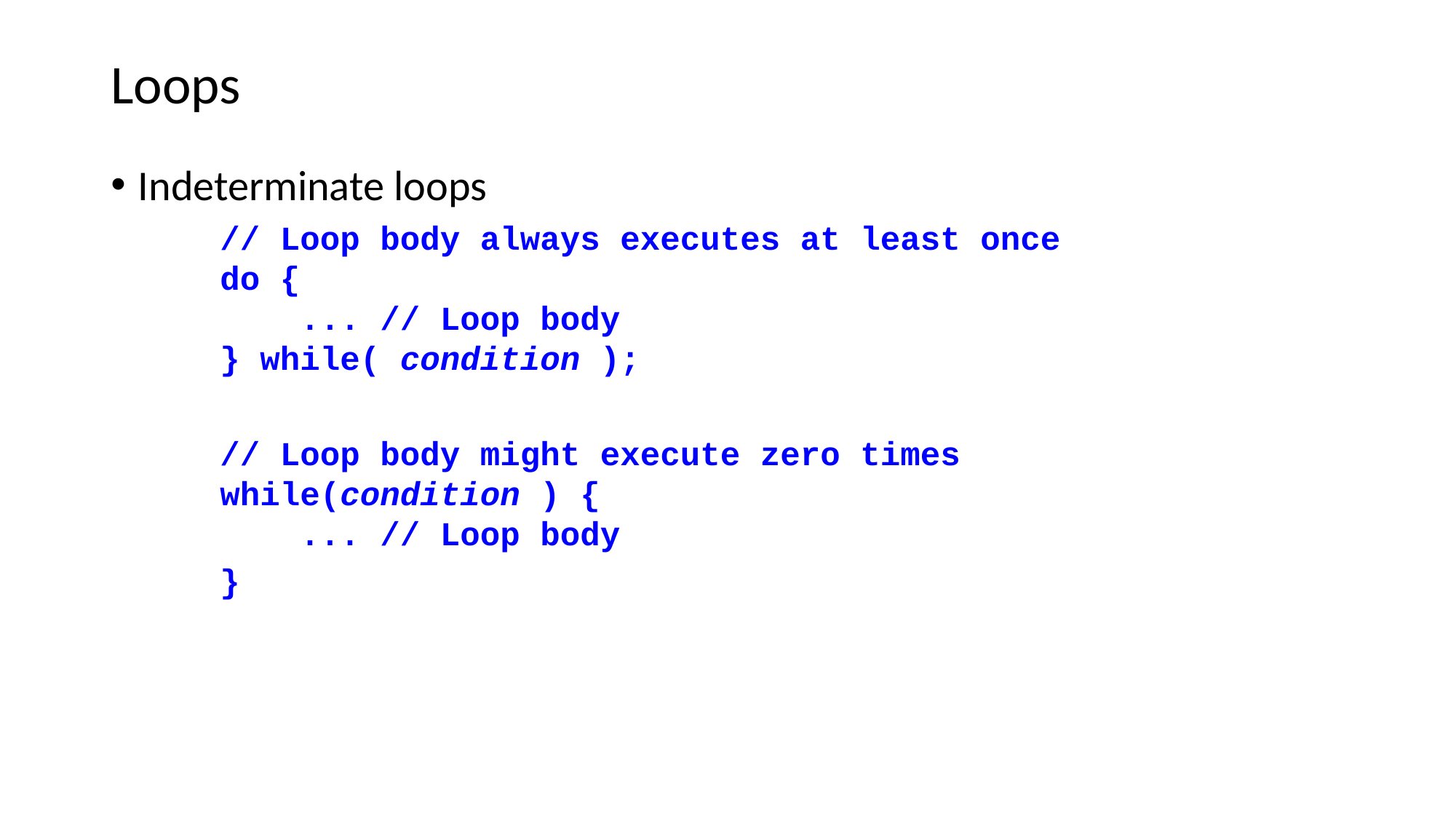

# Loops
Indeterminate loops
// Loop body always executes at least once
do {
    ... // Loop body
} while( condition );

// Loop body might execute zero times
while(condition ) {
    ... // Loop body
}